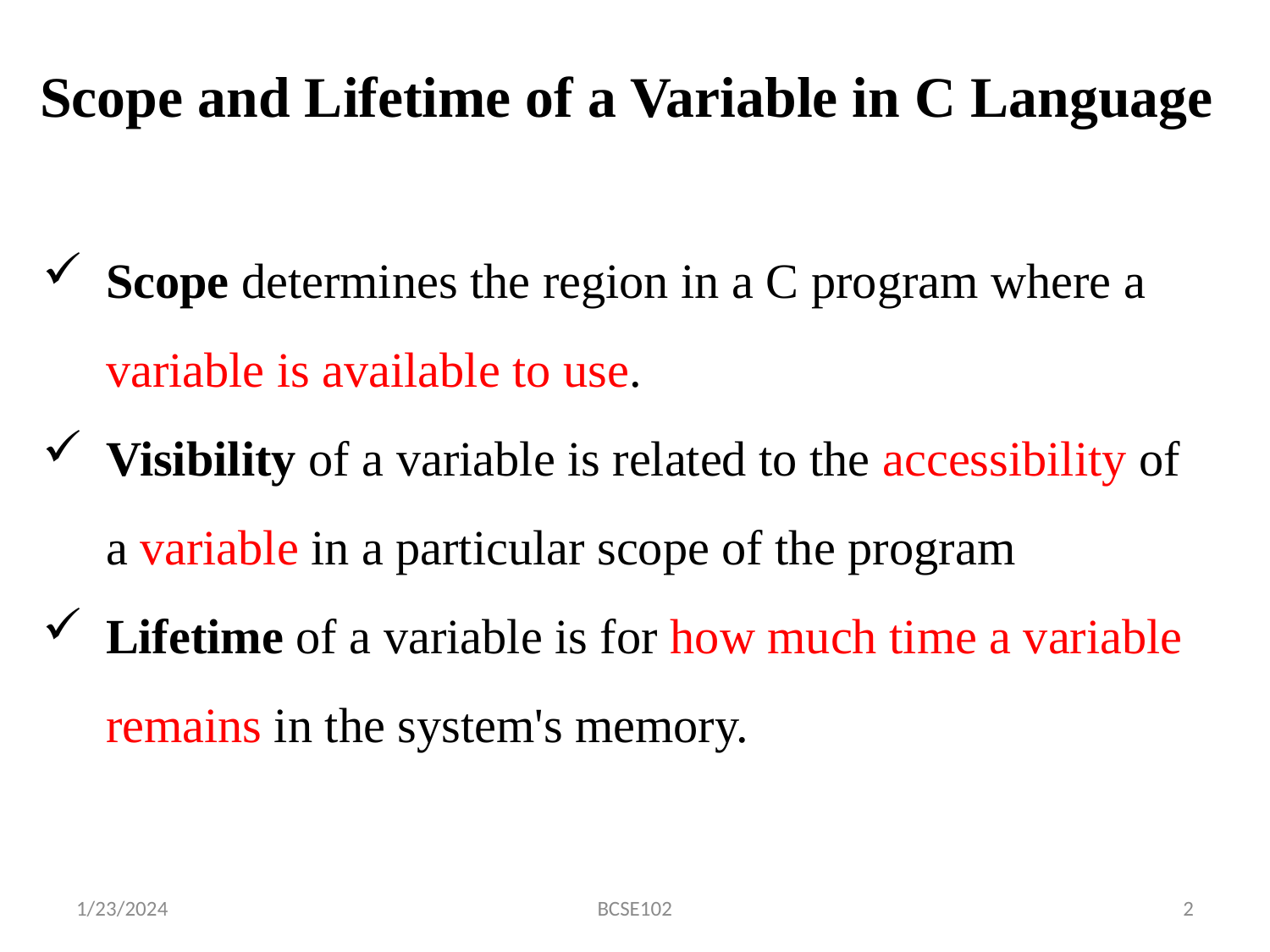

# Scope and Lifetime of a Variable in C Language
Scope determines the region in a C program where a variable is available to use.
Visibility of a variable is related to the accessibility of a variable in a particular scope of the program
Lifetime of a variable is for how much time a variable remains in the system's memory.
1/23/2024
BCSE102
2